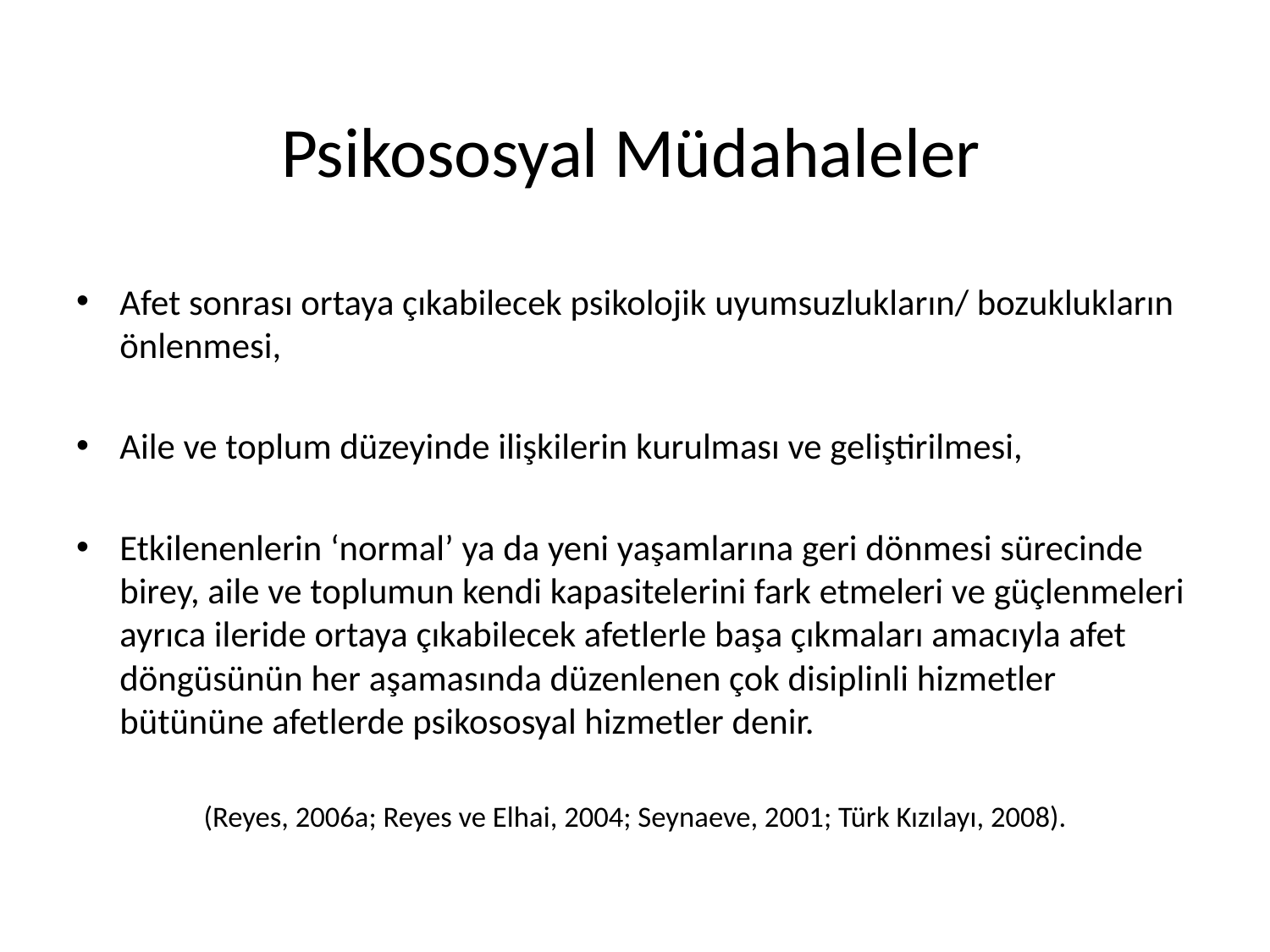

# Psikososyal Müdahaleler

Afet sonrası ortaya çıkabilecek psikolojik uyumsuzlukların/ bozuklukların önlenmesi,

Aile ve toplum düzeyinde ilişkilerin kurulması ve geliştirilmesi,

Etkilenenlerin ‘normal’ ya da yeni yaşamlarına geri dönmesi sürecinde birey, aile ve toplumun kendi kapasitelerini fark etmeleri ve güçlenmeleri ayrıca ileride ortaya çıkabilecek afetlerle başa çıkmaları amacıyla afet döngüsünün her aşamasında düzenlenen çok disiplinli hizmetler bütününe afetlerde psikososyal hizmetler denir.

(Reyes, 2006a; Reyes ve Elhai, 2004; Seynaeve, 2001; Türk Kızılayı, 2008).